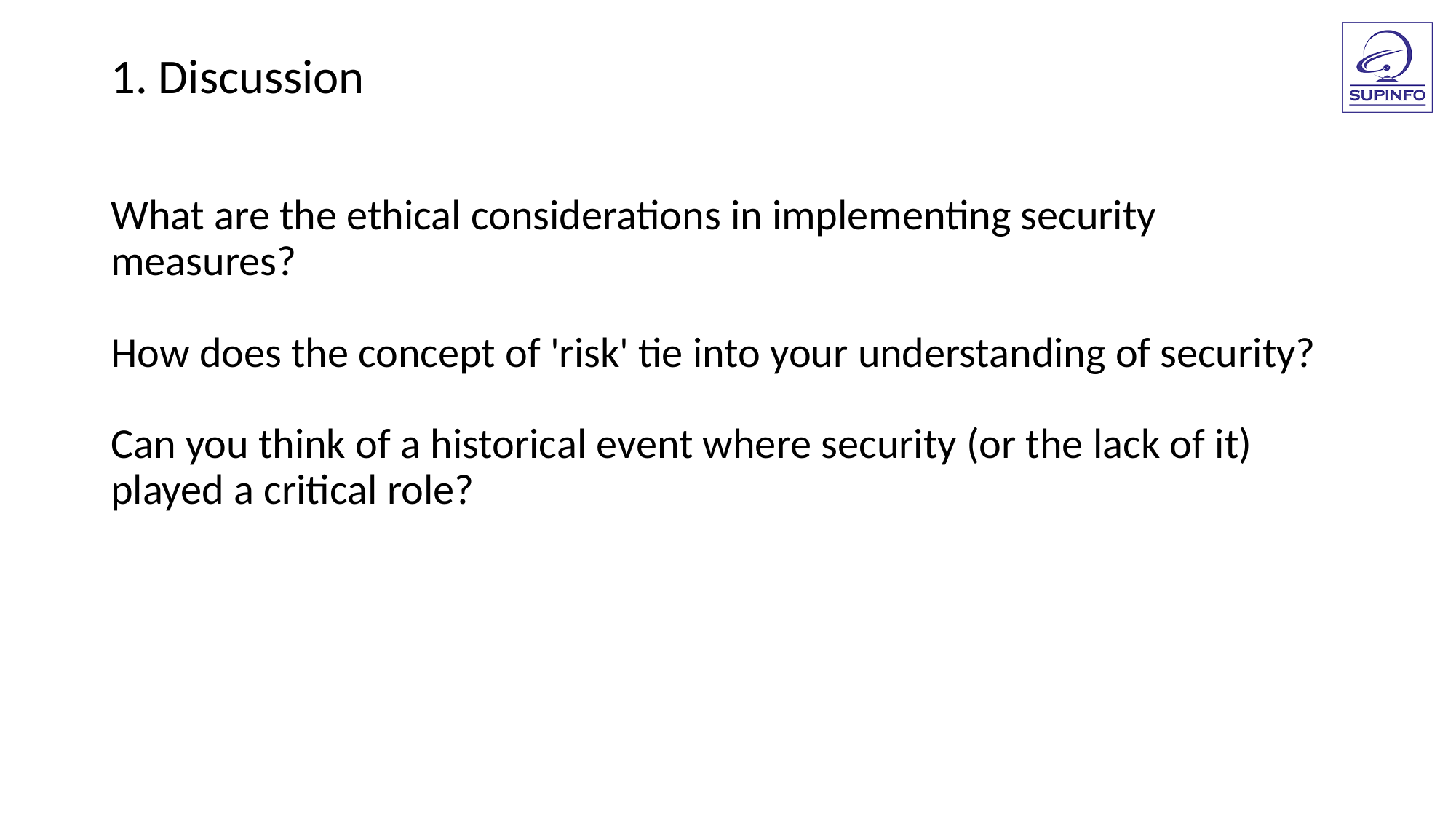

1. Discussion
What are the ethical considerations in implementing security measures?

How does the concept of 'risk' tie into your understanding of security?

Can you think of a historical event where security (or the lack of it) played a critical role?